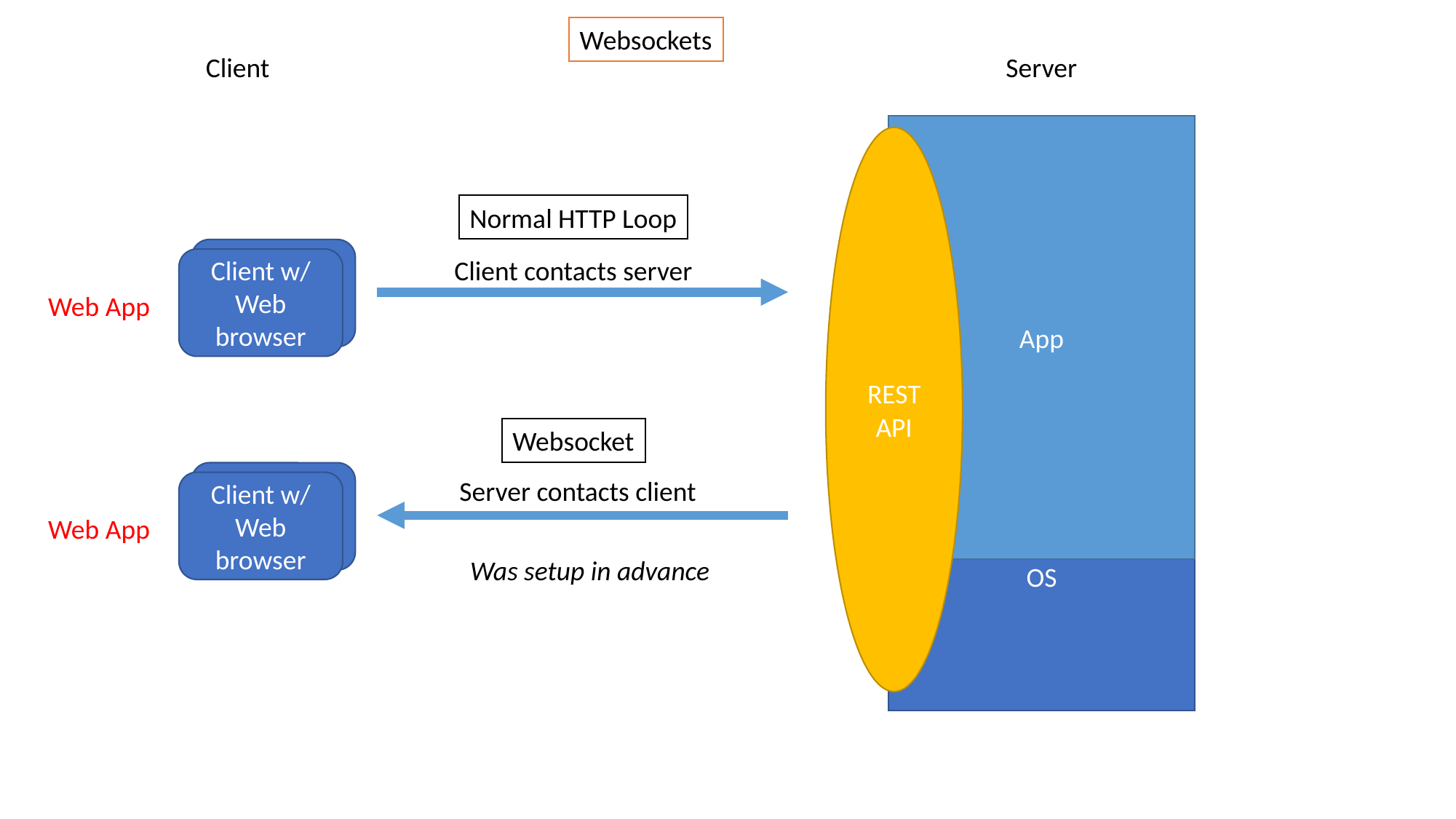

Websockets
Client
Server
App
REST
API
Normal HTTP Loop
Client w/
Web browser
Client contacts server
Client w/
Web browser
Web App
Web Server +
OS
Websocket
Client w/
Web browser
Server contacts client
Client w/
Web browser
Web App
Was setup in advance